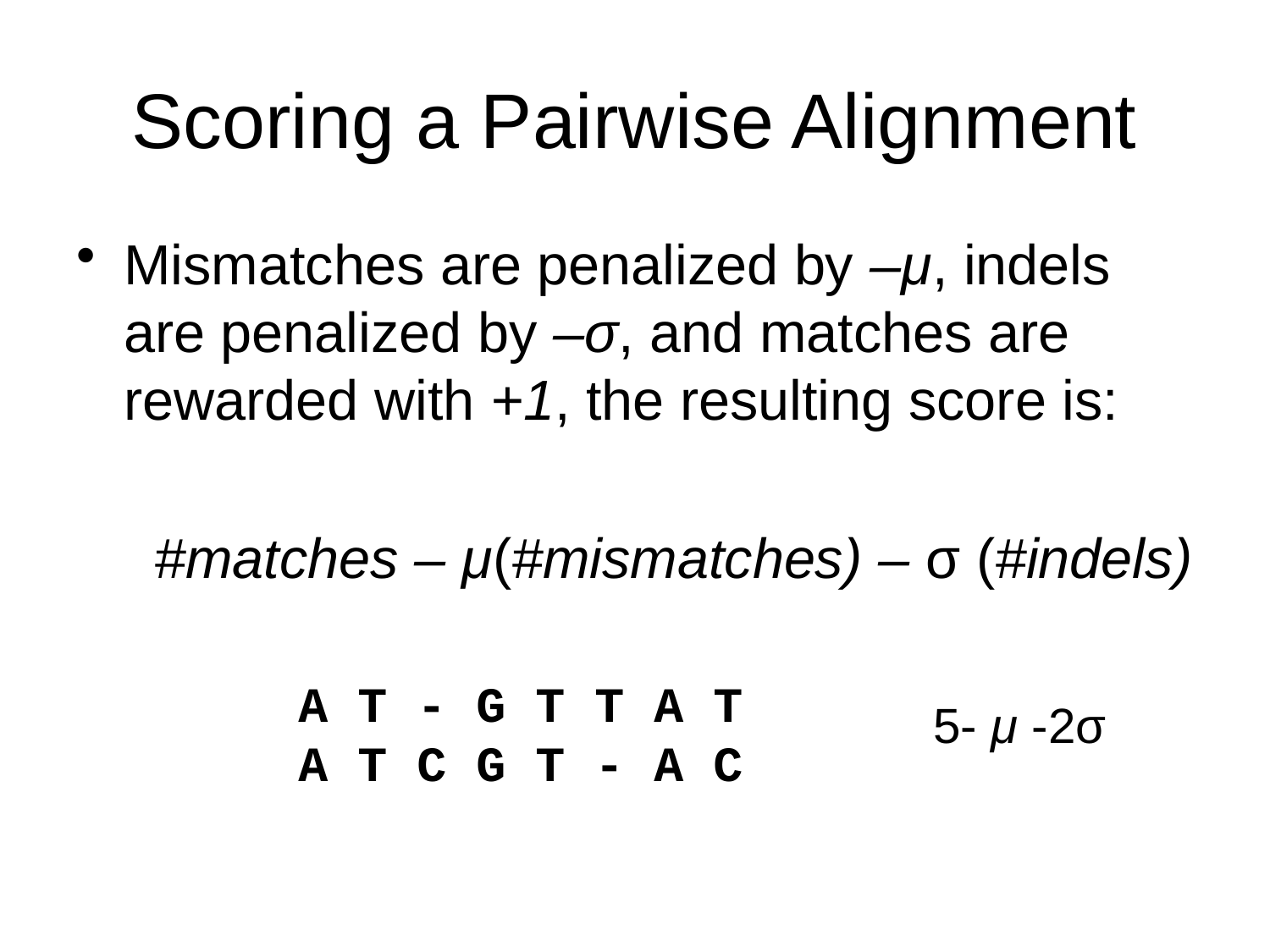

# Scoring a Pairwise Alignment
Mismatches are penalized by –μ, indels are penalized by –σ, and matches are rewarded with +1, the resulting score is:

     #matches – μ(#mismatches) – σ (#indels)
A T - G T T A T
A T C G T - A C
5- μ -2σ